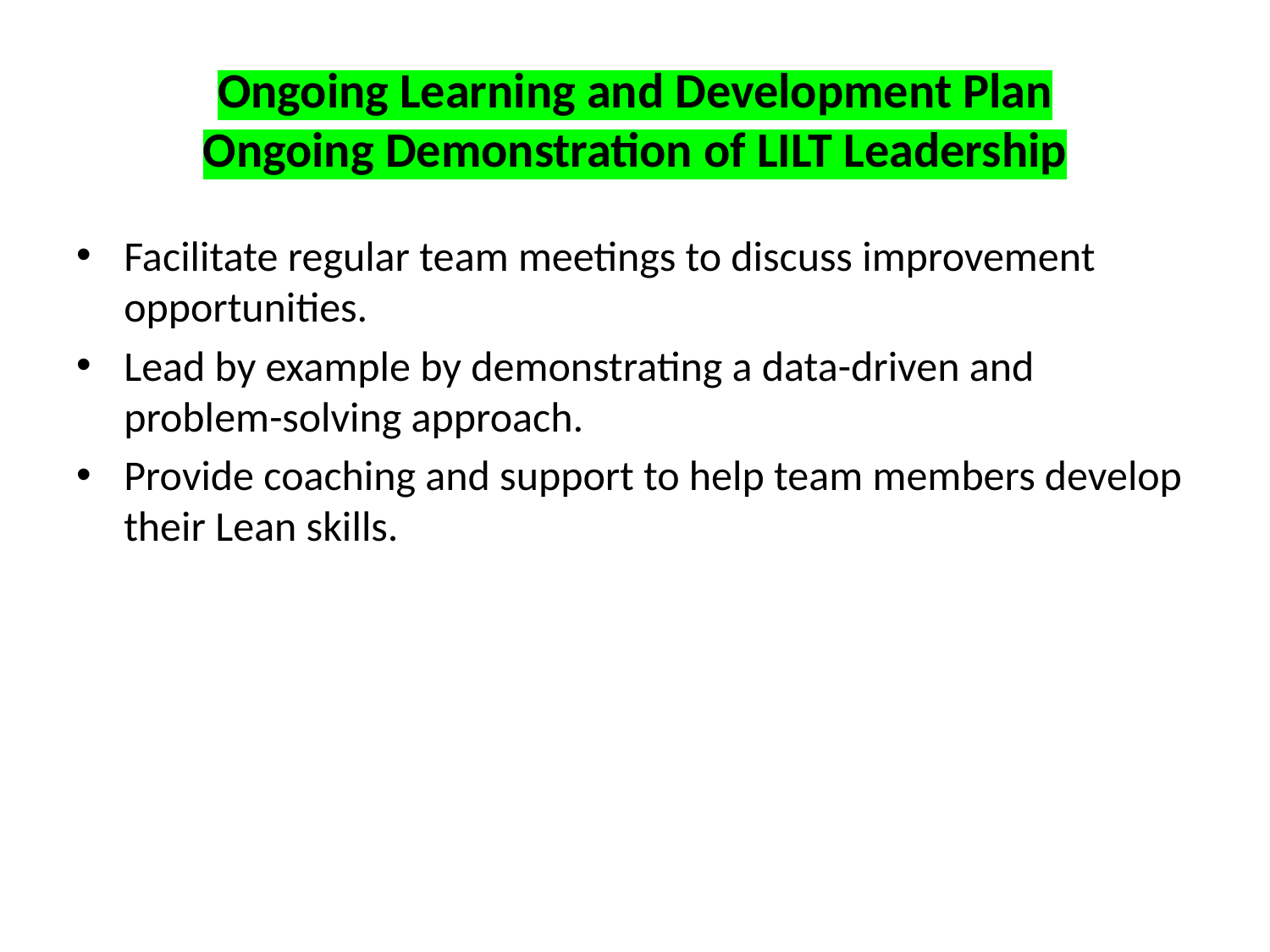

# Ongoing Learning and Development Plan Ongoing Demonstration of LILT Leadership
Facilitate regular team meetings to discuss improvement opportunities.
Lead by example by demonstrating a data-driven and problem-solving approach.
Provide coaching and support to help team members develop their Lean skills.